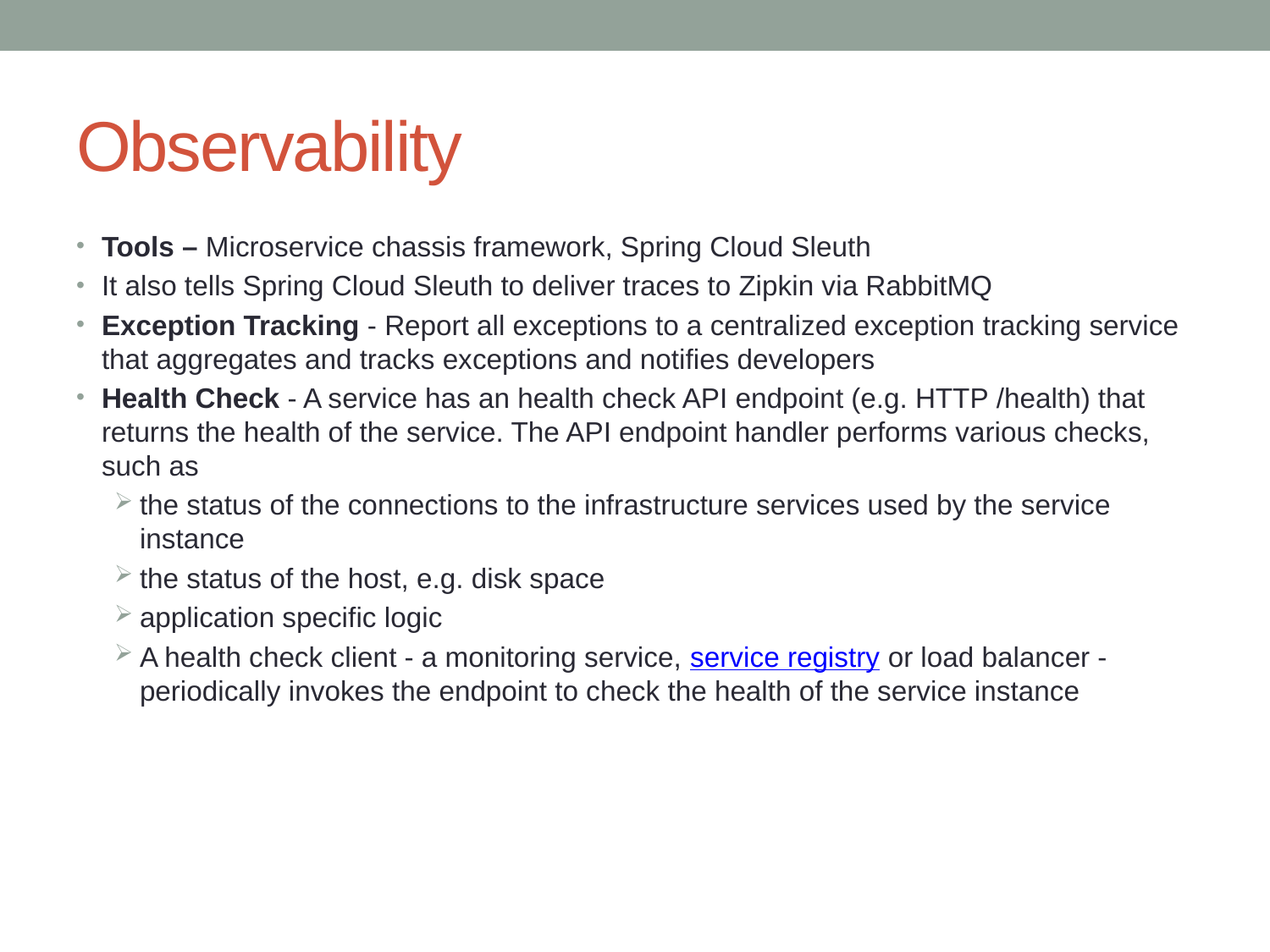

# Observability
Tools – Microservice chassis framework, Spring Cloud Sleuth
It also tells Spring Cloud Sleuth to deliver traces to Zipkin via RabbitMQ
Exception Tracking - Report all exceptions to a centralized exception tracking service that aggregates and tracks exceptions and notifies developers
Health Check - A service has an health check API endpoint (e.g. HTTP /health) that returns the health of the service. The API endpoint handler performs various checks, such as
the status of the connections to the infrastructure services used by the service instance
the status of the host, e.g. disk space
application specific logic
A health check client - a monitoring service, service registry or load balancer - periodically invokes the endpoint to check the health of the service instance